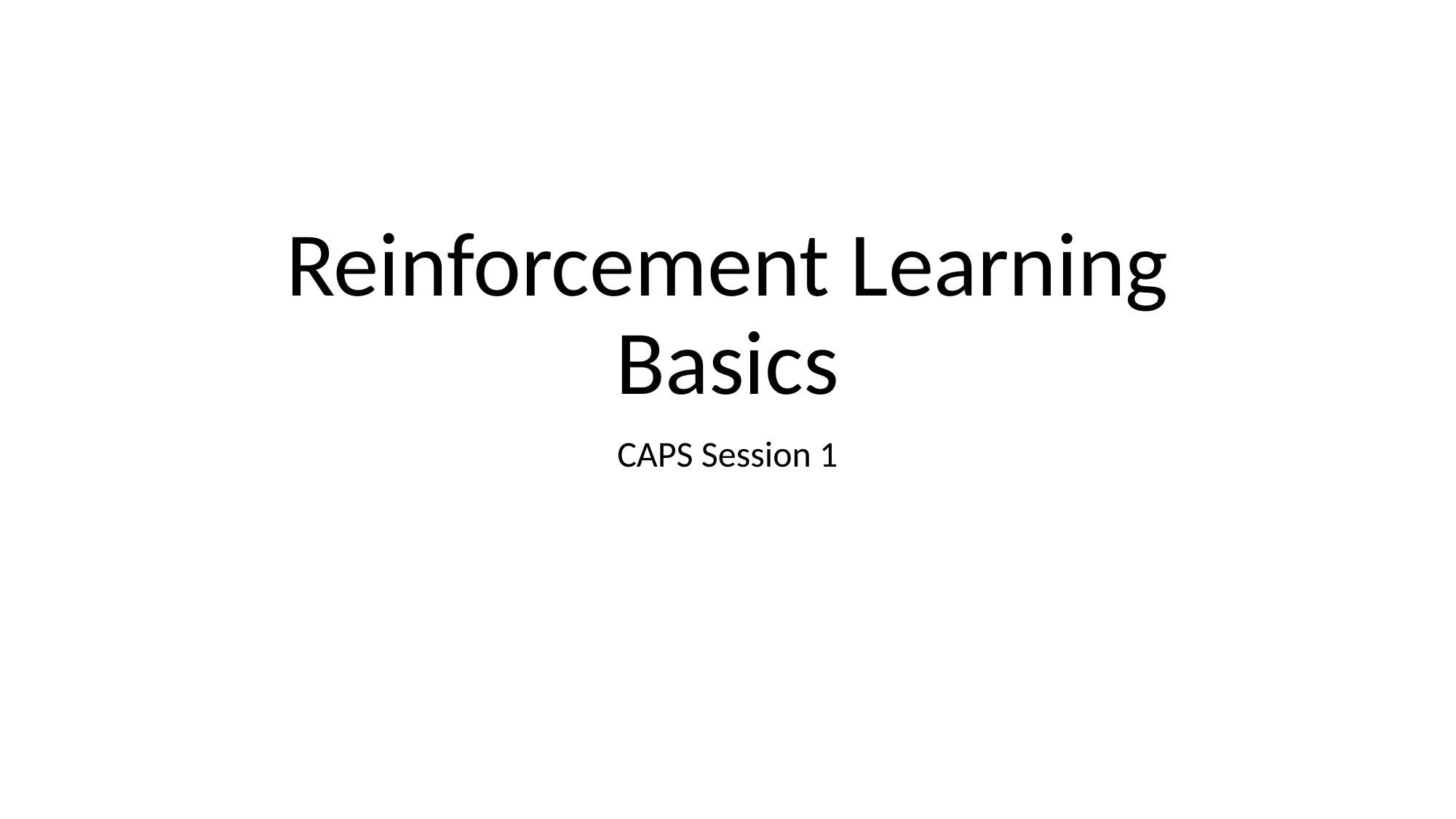

# Reinforcement Learning Basics
CAPS Session 1